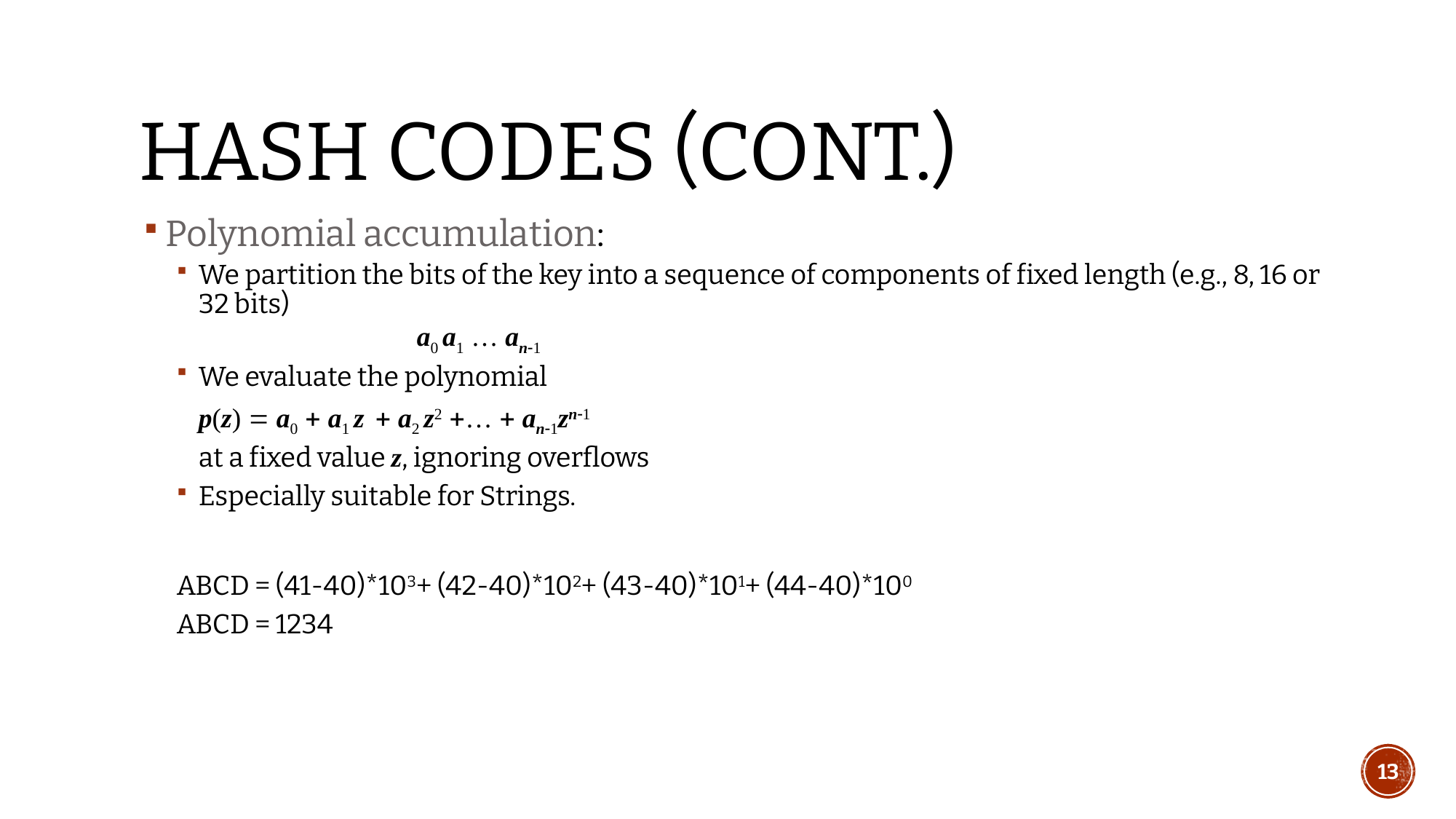

# Hash Codes (cont.)
Polynomial accumulation:
We partition the bits of the key into a sequence of components of fixed length (e.g., 8, 16 or 32 bits)
 		a0 a1 … an−1
We evaluate the polynomial
	p(z) = a0 + a1 z  + a2 z2 +… + an−1zn−1
	at a fixed value z, ignoring overflows
Especially suitable for Strings.

ABCD = (41-40)*103+ (42-40)*102+ (43-40)*101+ (44-40)*100
ABCD = 1234
13